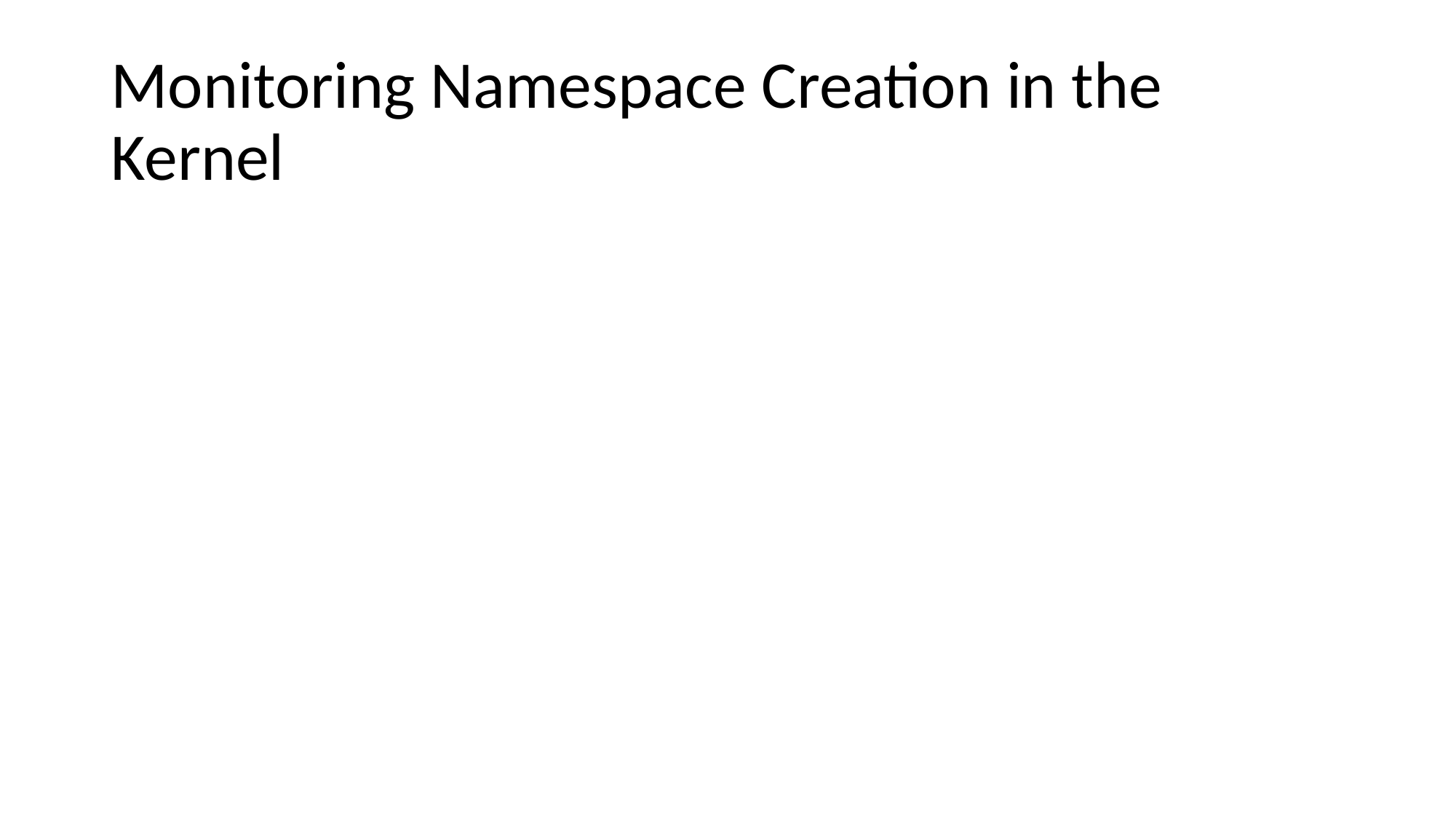

# Monitoring Namespace Creation in the Kernel